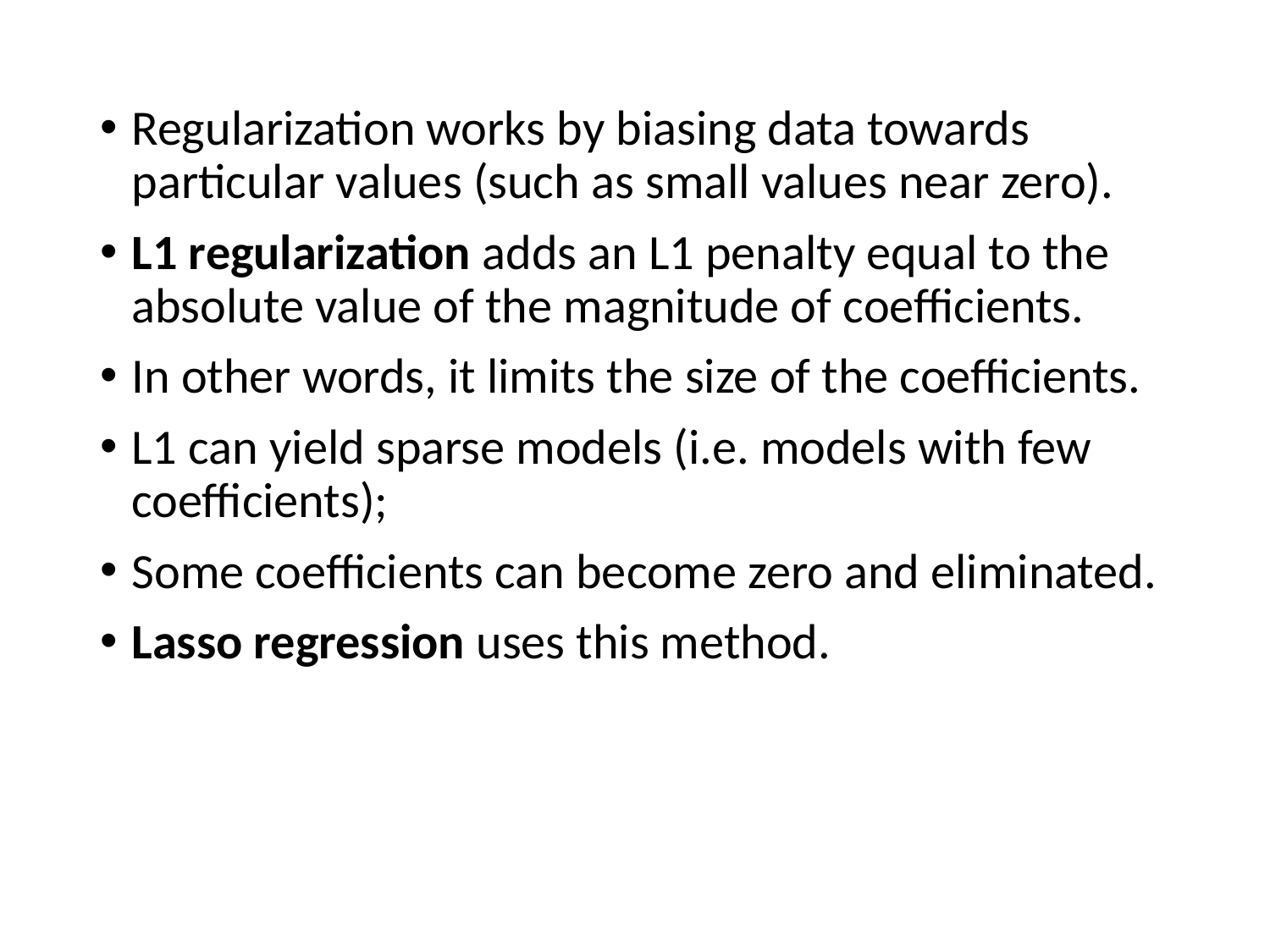

Regularization works by biasing data towards particular values (such as small values near zero).
L1 regularization adds an L1 penalty equal to the absolute value of the magnitude of coefficients.
In other words, it limits the size of the coefficients.
L1 can yield sparse models (i.e. models with few coefficients);
Some coefficients can become zero and eliminated.
Lasso regression uses this method.